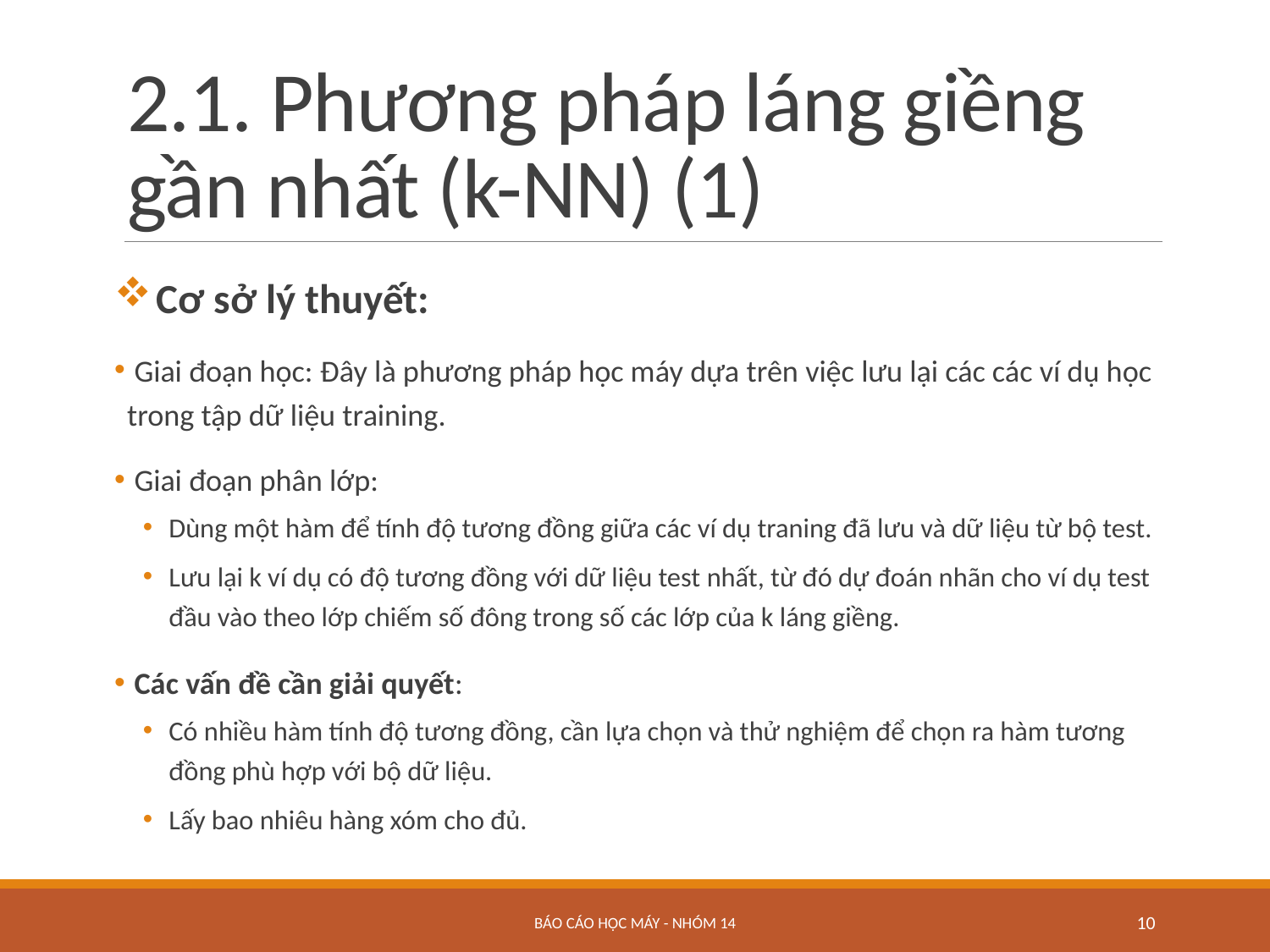

# 2.1. Phương pháp láng giềng gần nhất (k-NN) (1)
 Cơ sở lý thuyết:
 Giai đoạn học: Đây là phương pháp học máy dựa trên việc lưu lại các các ví dụ học trong tập dữ liệu training.
 Giai đoạn phân lớp:
Dùng một hàm để tính độ tương đồng giữa các ví dụ traning đã lưu và dữ liệu từ bộ test.
Lưu lại k ví dụ có độ tương đồng với dữ liệu test nhất, từ đó dự đoán nhãn cho ví dụ test đầu vào theo lớp chiếm số đông trong số các lớp của k láng giềng.
 Các vấn đề cần giải quyết:
Có nhiều hàm tính độ tương đồng, cần lựa chọn và thử nghiệm để chọn ra hàm tương đồng phù hợp với bộ dữ liệu.
Lấy bao nhiêu hàng xóm cho đủ.
BÁO CÁO HỌC MÁY - NHÓM 14
10